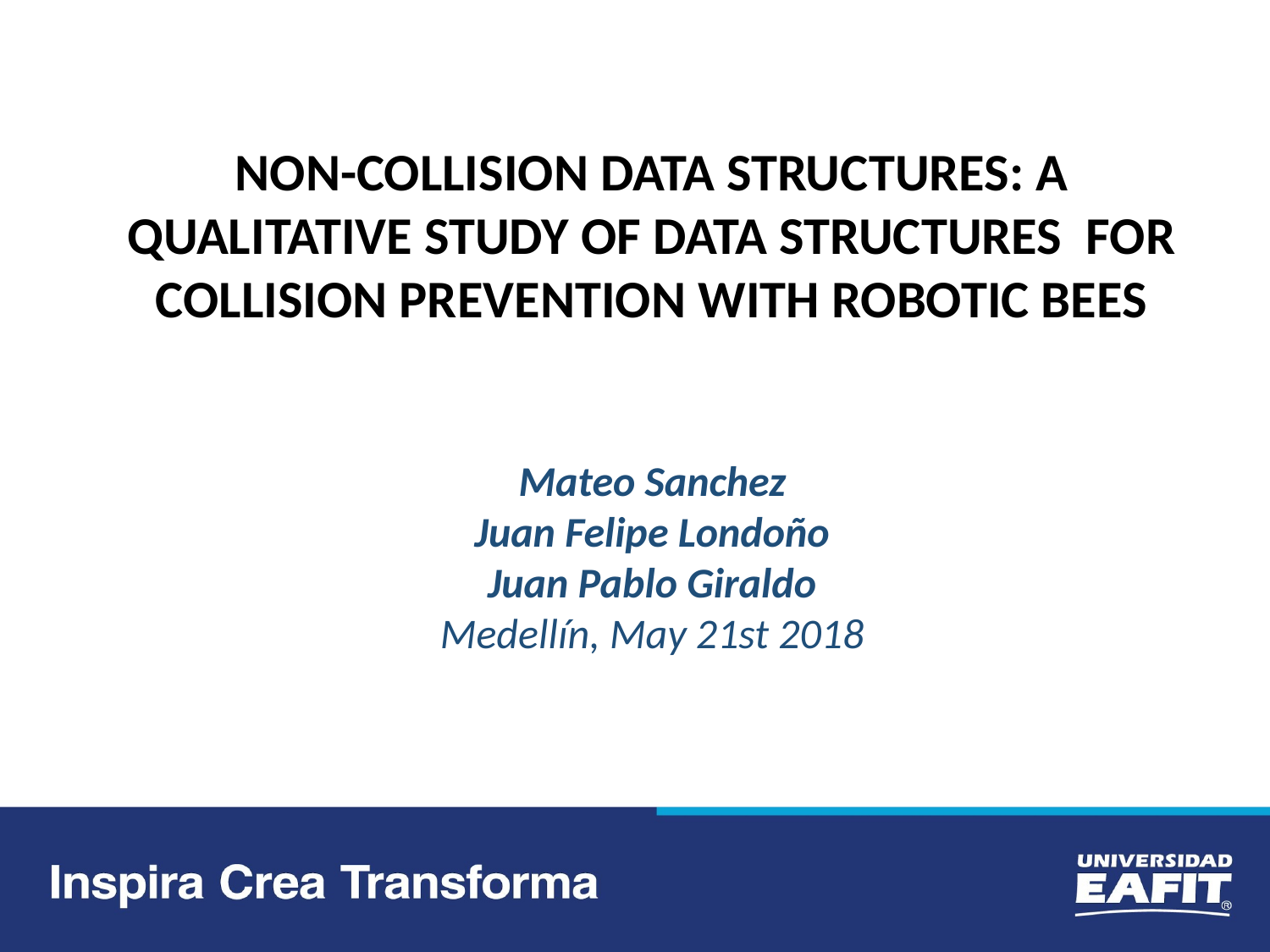

NON-COLLISION DATA STRUCTURES: A QUALITATIVE STUDY OF DATA STRUCTURES  FOR COLLISION PREVENTION WITH ROBOTIC BEES

Mateo Sanchez
Juan Felipe Londoño
Juan Pablo Giraldo
Medellín, May 21st 2018